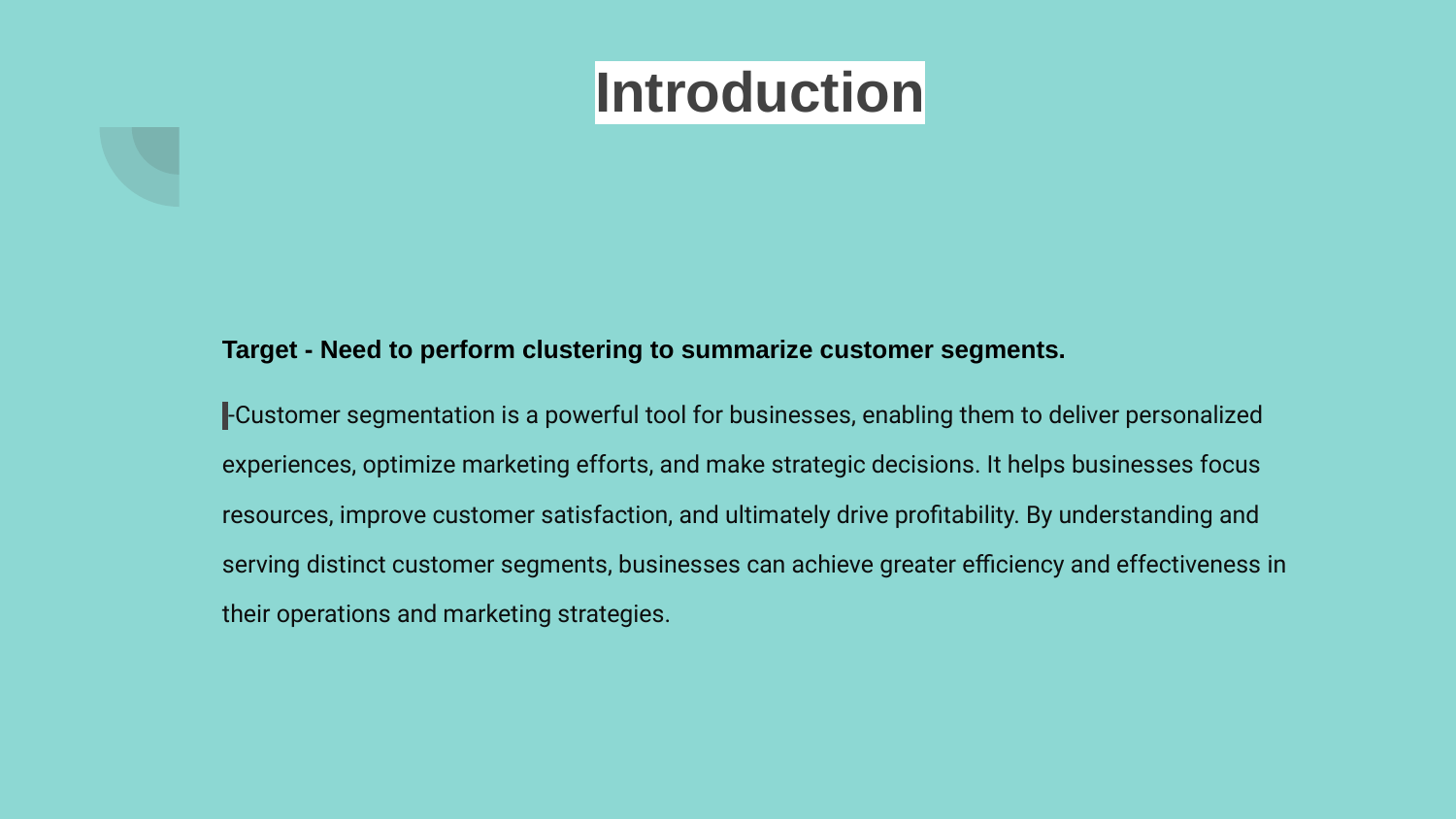

# Introduction
Target - Need to perform clustering to summarize customer segments.
 -Customer segmentation is a powerful tool for businesses, enabling them to deliver personalized experiences, optimize marketing efforts, and make strategic decisions. It helps businesses focus resources, improve customer satisfaction, and ultimately drive profitability. By understanding and serving distinct customer segments, businesses can achieve greater efficiency and effectiveness in their operations and marketing strategies.